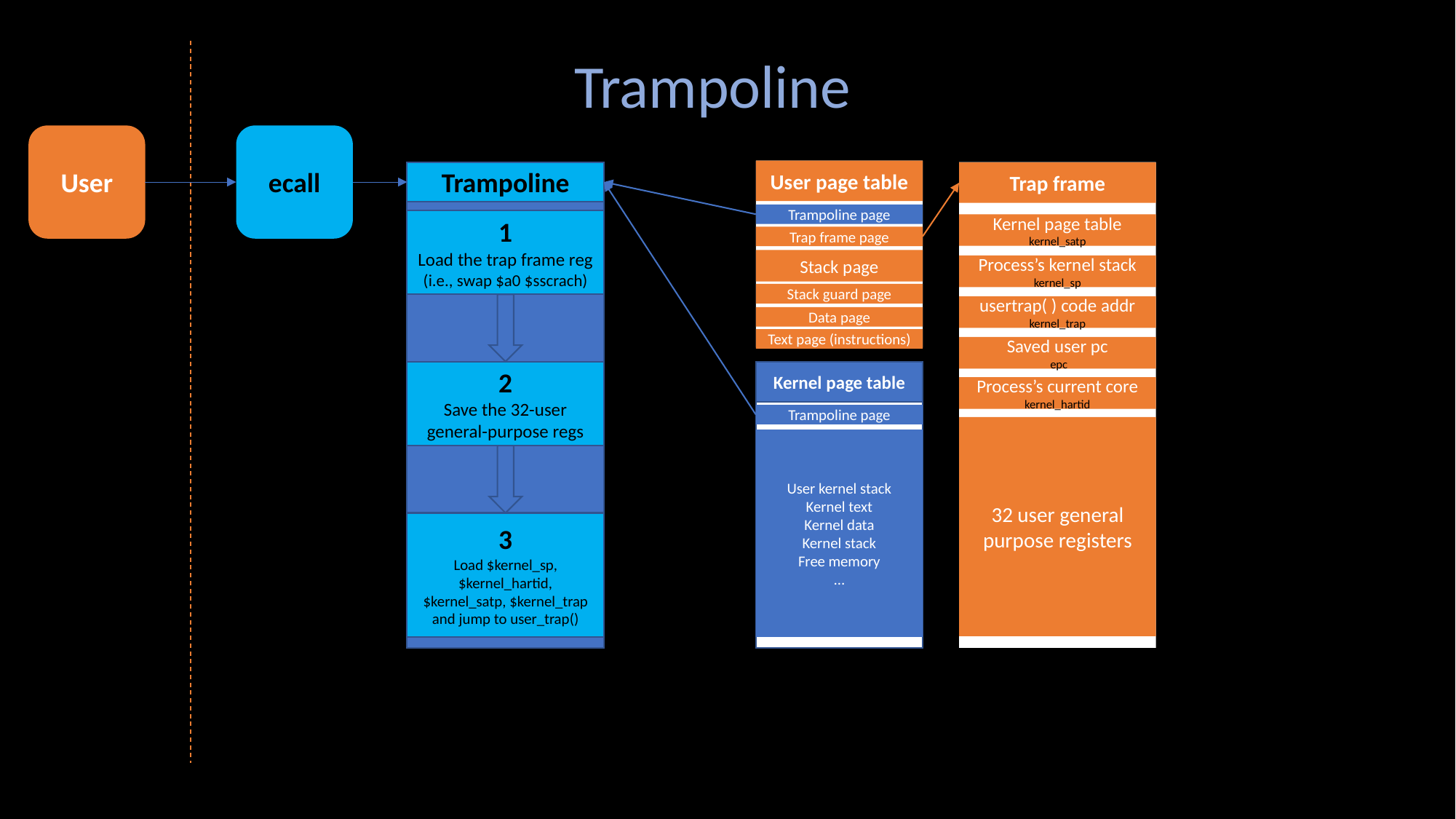

Trampoline
User
ecall

User page table
Trampoline

Trap frame
Trampoline page
1
Load the trap frame reg
(i.e., swap $a0 $sscrach)
Kernel page table
kernel_satp
Trap frame page
Stack page
Process’s kernel stack
kernel_sp
Stack guard page

usertrap( ) code addr
kernel_trap
Data page
Text page (instructions)
Saved user pc
 epc
2
Save the 32-user general-purpose regs
 Kernel page table

Process’s current core
kernel_hartid
Trampoline page
32 user general purpose registers
User kernel stack
Kernel text
Kernel data
Kernel stack
Free memory
…

3
Load $kernel_sp, $kernel_hartid, $kernel_satp, $kernel_trap and jump to user_trap()